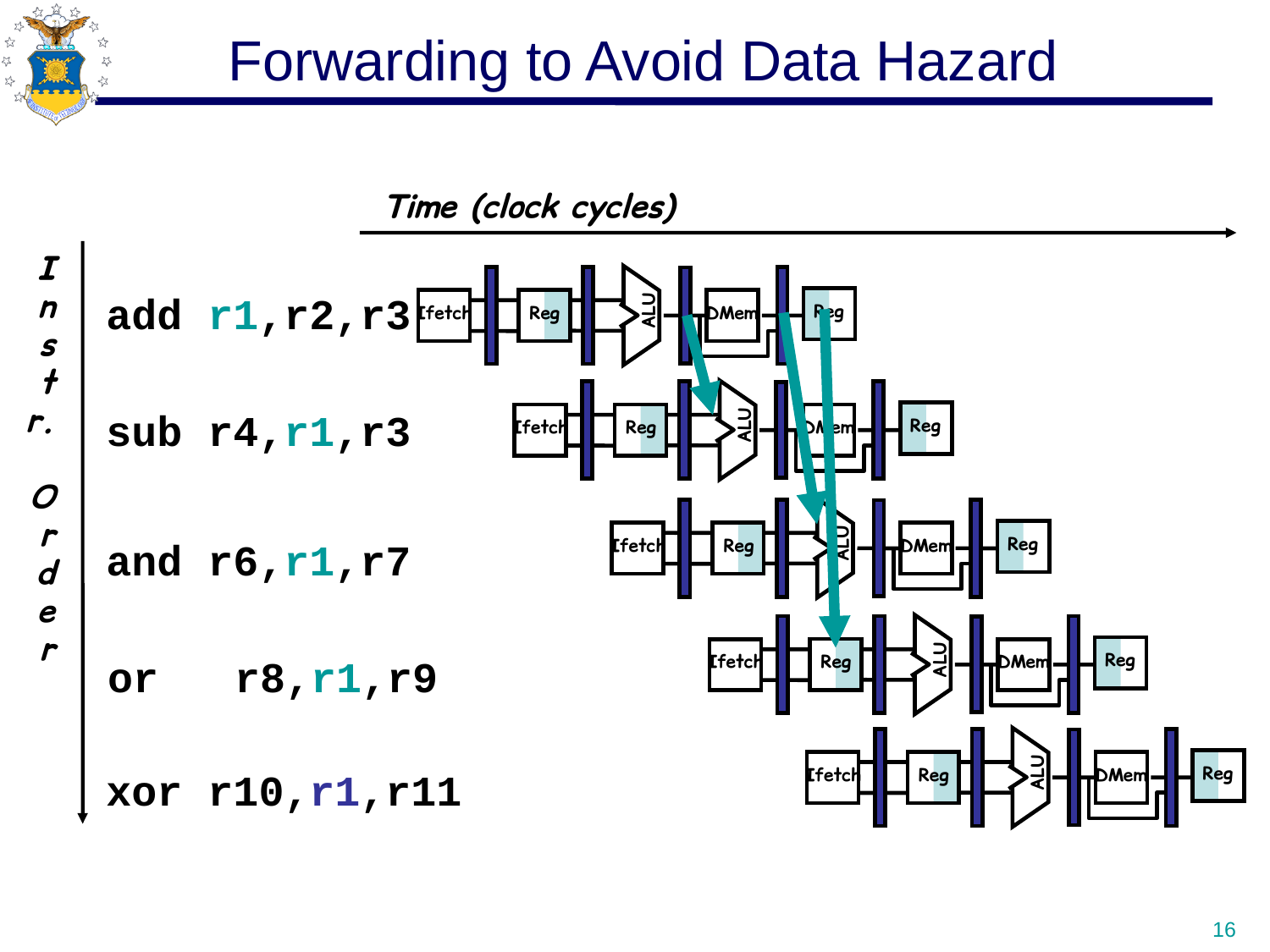

# Forwarding to Avoid Data Hazard
Time (clock cycles)

I
n
s
t
r.

O
r
d
e
r

add r1,r2,r3

sub r4,r1,r3

and r6,r1,r7

or   r8,r1,r9

xor r10,r1,r11

ALU

Reg

Reg

Ifetch

DMem

ALU

Reg

Reg

Ifetch

DMem

ALU

Reg

Reg

Ifetch

DMem

ALU

Reg

Reg

Ifetch

DMem

ALU

Reg

Reg

Ifetch

DMem

16